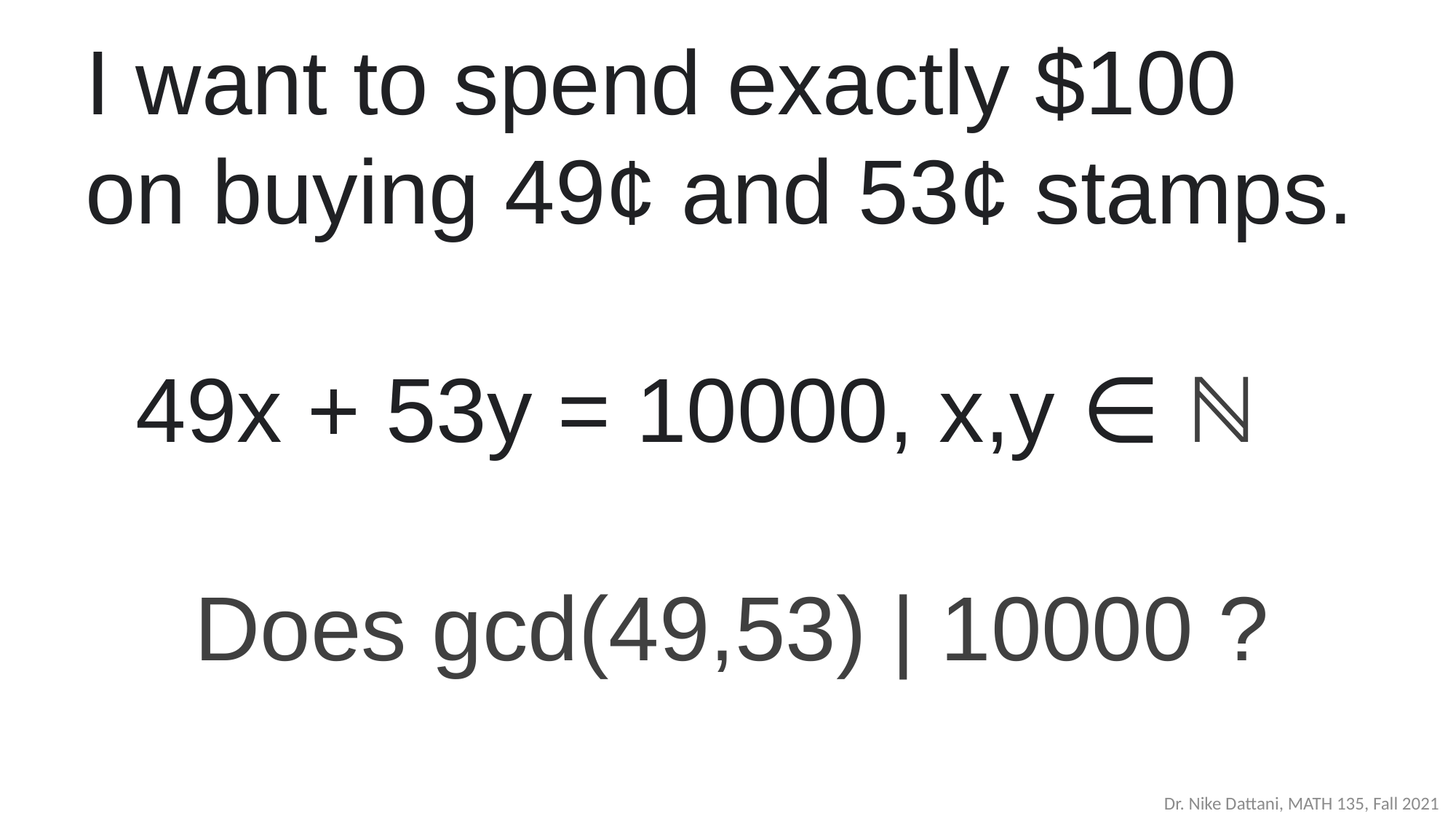

I want to spend exactly $100
	on buying 49¢ and 53¢ stamps.

   	  49x + 53y = 10000, x,y ∈ ℕ

		Does gcd(49,53) | 10000 ?
#
Dr. Nike Dattani, MATH 135, Fall 2021